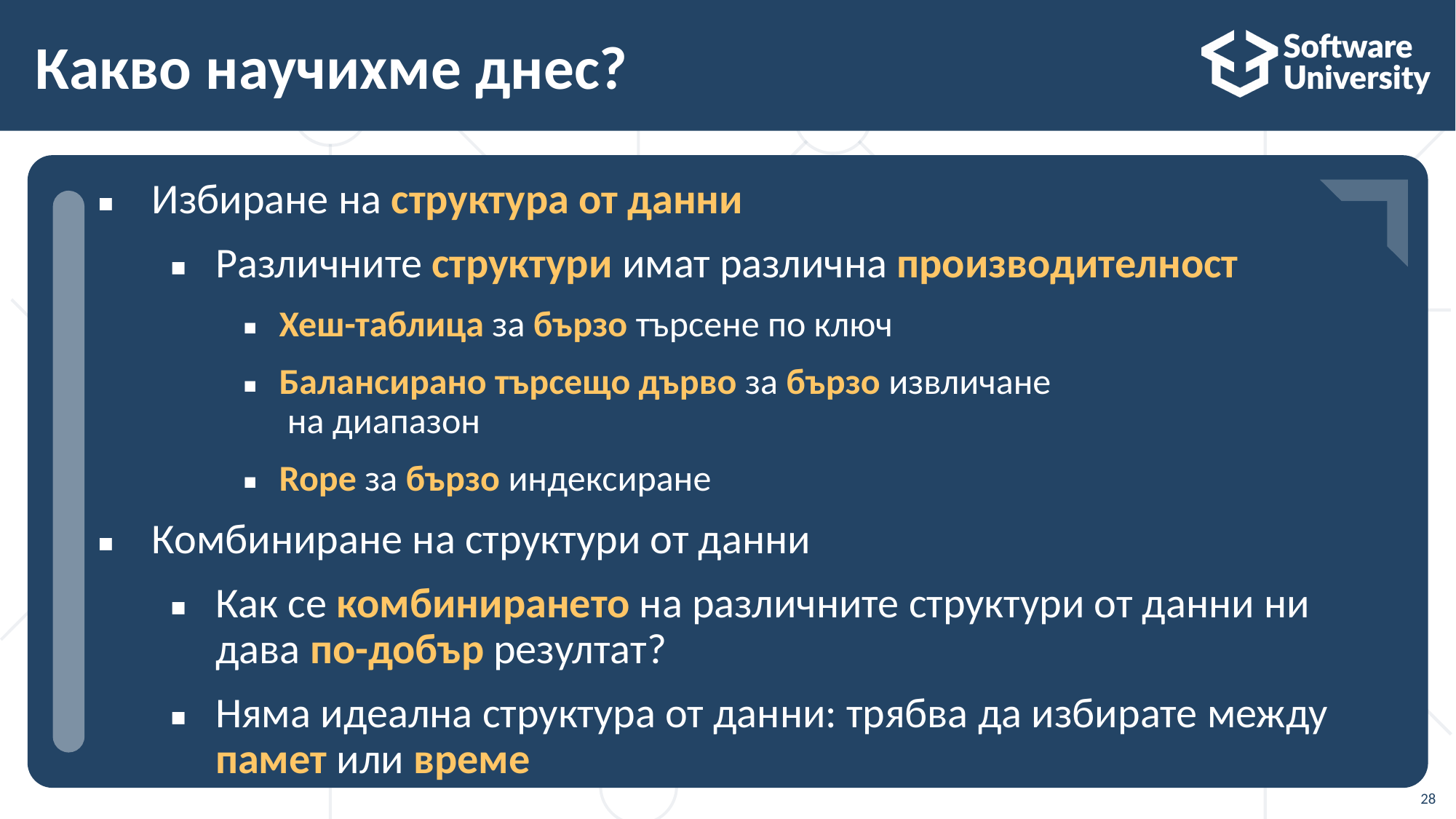

# Какво научихме днес?
…
…
…

Избиране на структура от данни
Различните структури имат различна производителност
Хеш-таблица за бързо търсене по ключ
Балансирано търсещо дърво за бързо извличане
 на диапазон
Rope за бързо индексиране
Комбиниране на структури от данни
Как се комбинирането на различните структури от данни ни дава по-добър резултат?
Няма идеална структура от данни: трябва да избирате между памет или време
28